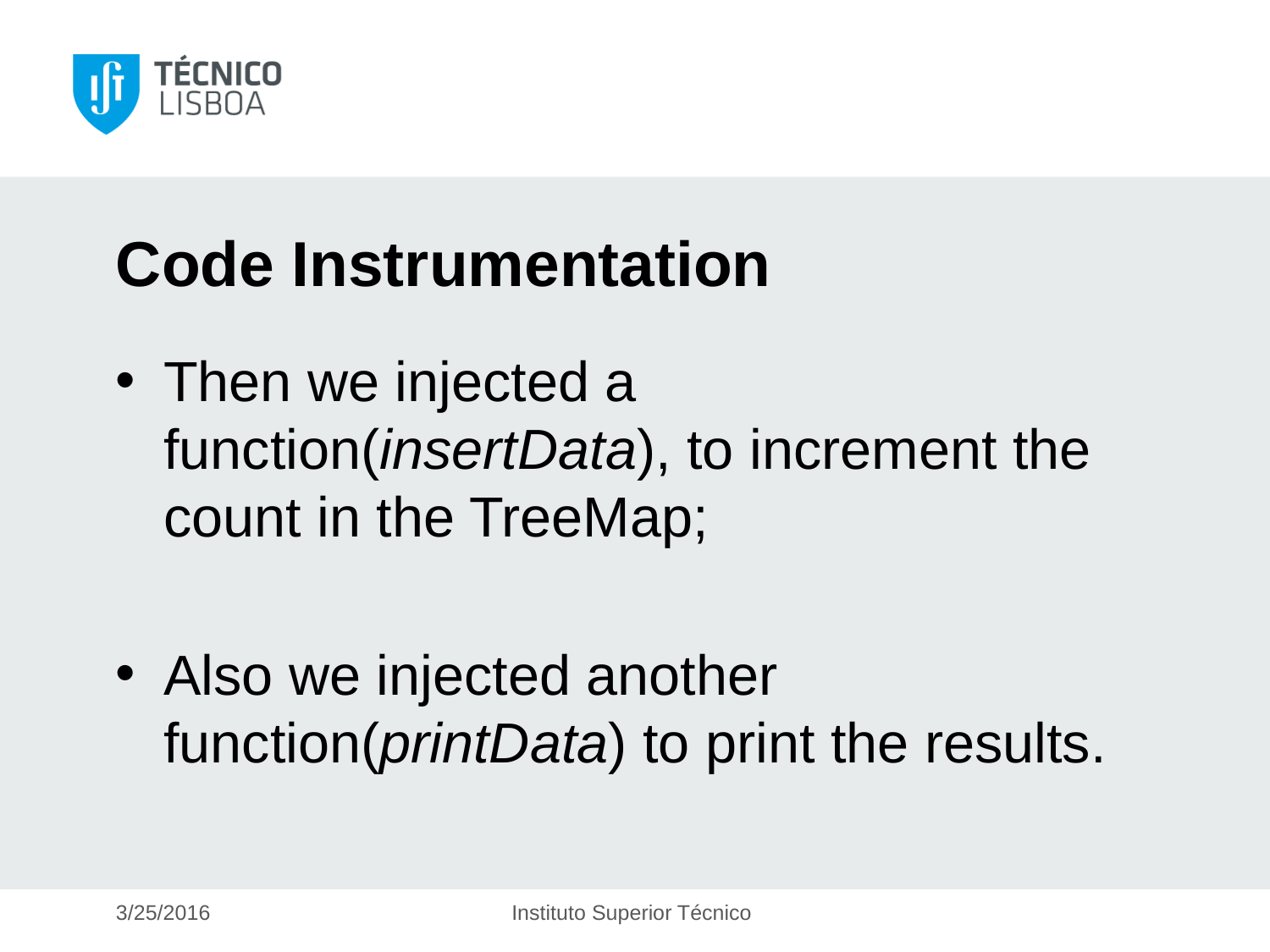

# Code Instrumentation
Then we injected a function(insertData), to increment the count in the TreeMap;

Also we injected another function(printData) to print the results.
3/25/2016
Instituto Superior Técnico